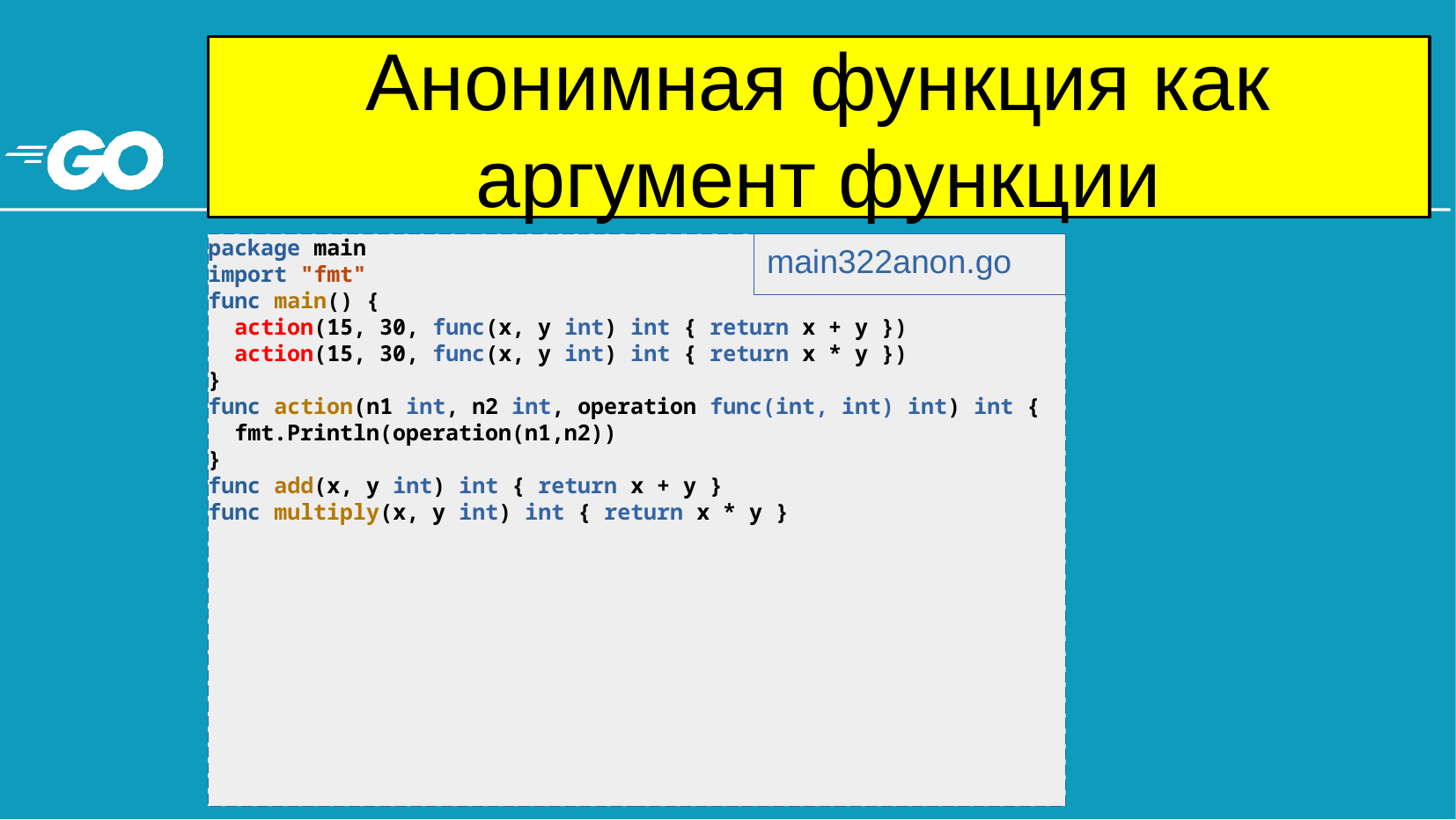

# Анонимная функция как аргумент функции
package main
import "fmt"
func main() {
  action(15, 30, func(x, y int) int { return x + y })
  action(15, 30, func(x, y int) int { return x * y })
}
func action(n1 int, n2 int, operation func(int, int) int) int {
  fmt.Println(operation(n1,n2))
}
func add(x, y int) int { return x + y }
func multiply(x, y int) int { return x * y }
main322anon.go